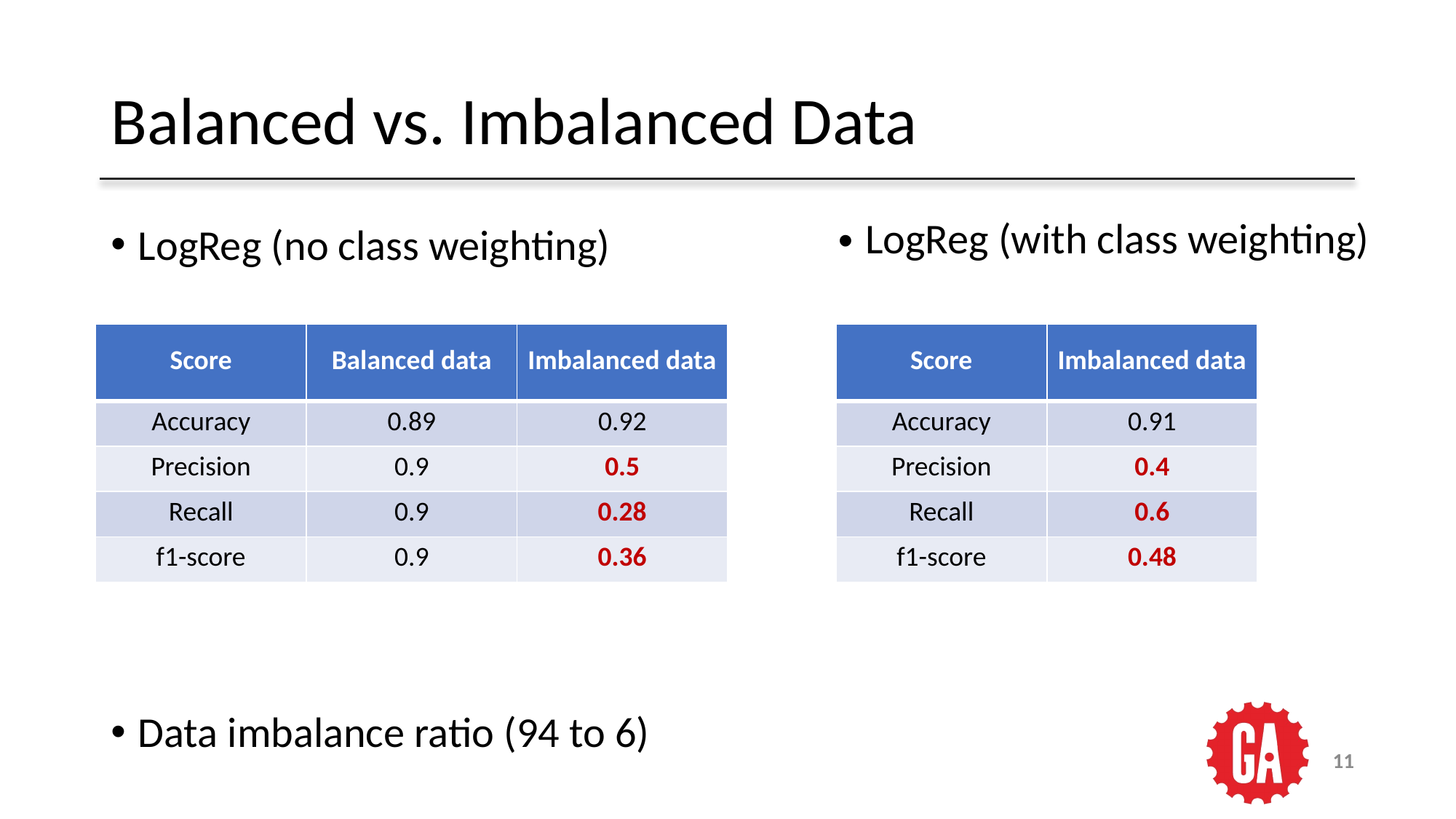

# Balanced vs. Imbalanced Data
LogReg (with class weighting)
LogReg (no class weighting)

Data imbalance ratio (94 to 6)
| Score | Balanced data | Imbalanced data |
| --- | --- | --- |
| Accuracy | 0.89 | 0.92 |
| Precision | 0.9 | 0.5 |
| Recall | 0.9 | 0.28 |
| f1-score | 0.9 | 0.36 |
| Score | Imbalanced data |
| --- | --- |
| Accuracy | 0.91 |
| Precision | 0.4 |
| Recall | 0.6 |
| f1-score | 0.48 |
11